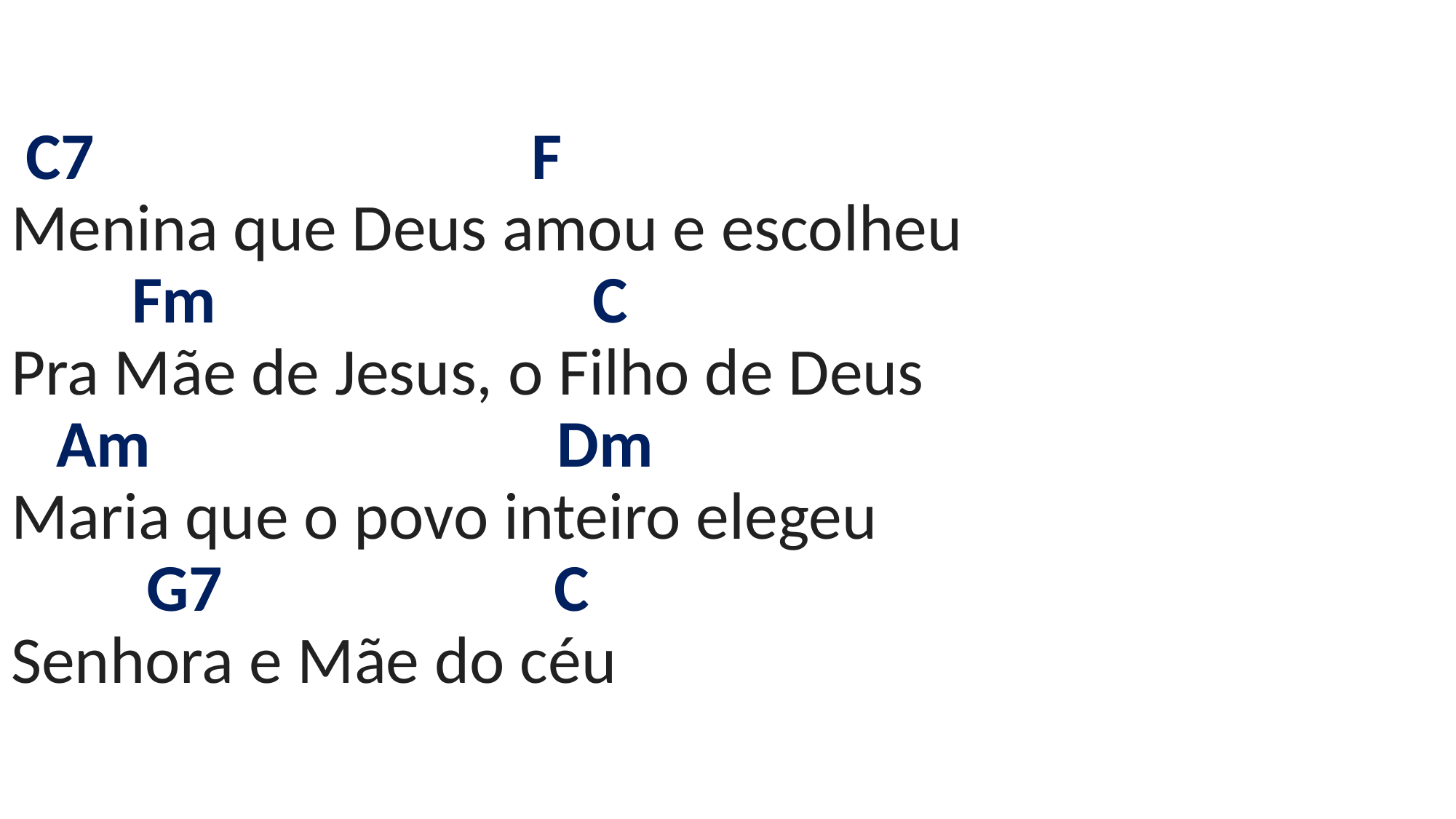

# C7                             F Menina que Deus amou e escolheu Fm                         C Pra Mãe de Jesus, o Filho de Deus Am                           Dm Maria que o povo inteiro elegeu G7                      C Senhora e Mãe do céu